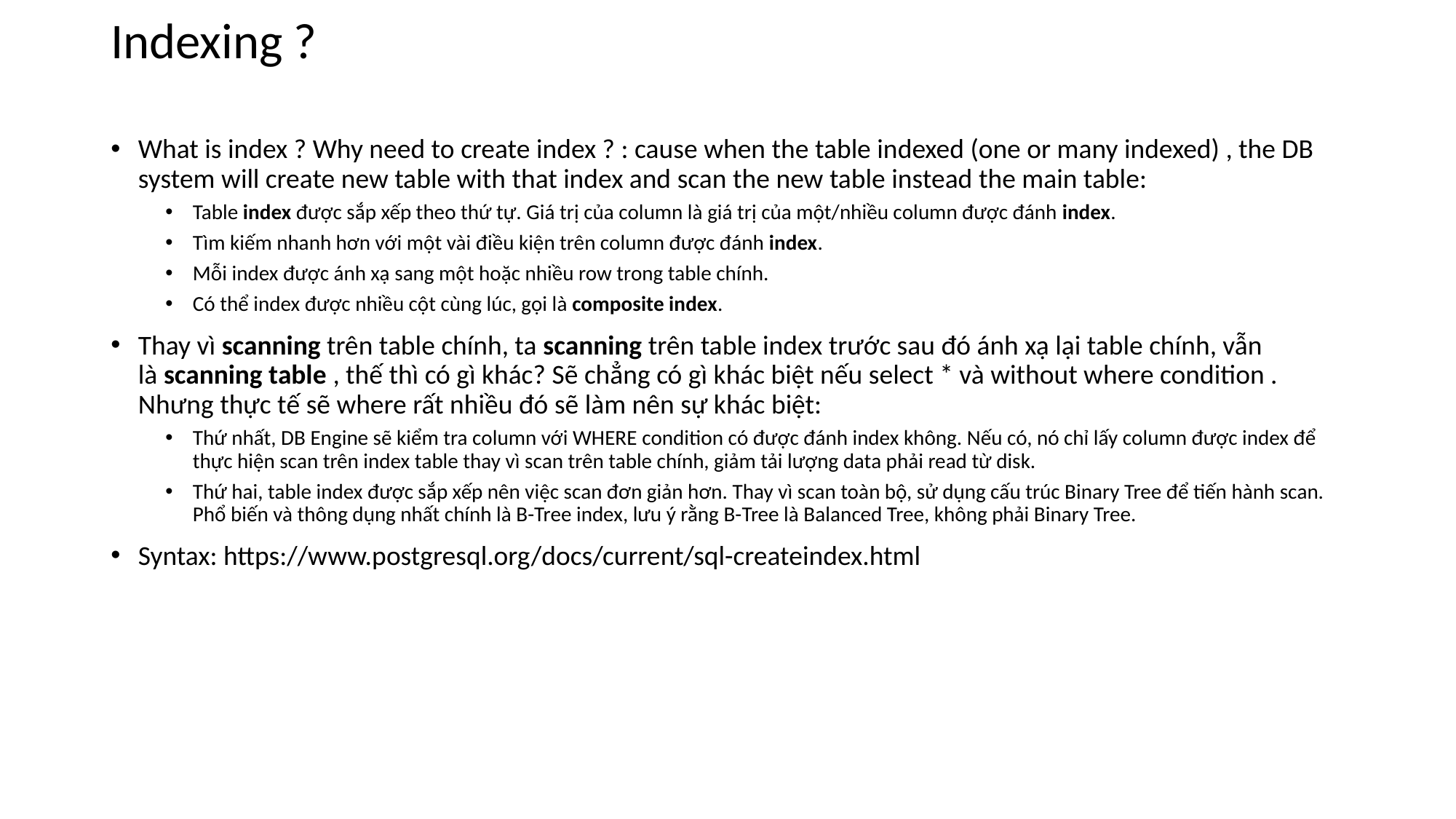

# Indexing ?
What is index ? Why need to create index ? : cause when the table indexed (one or many indexed) , the DB system will create new table with that index and scan the new table instead the main table:
Table index được sắp xếp theo thứ tự. Giá trị của column là giá trị của một/nhiều column được đánh index.
Tìm kiếm nhanh hơn với một vài điều kiện trên column được đánh index.
Mỗi index được ánh xạ sang một hoặc nhiều row trong table chính.
Có thể index được nhiều cột cùng lúc, gọi là composite index.
Thay vì scanning trên table chính, ta scanning trên table index trước sau đó ánh xạ lại table chính, vẫn là scanning table , thế thì có gì khác? Sẽ chẳng có gì khác biệt nếu select * và without where condition . Nhưng thực tế sẽ where rất nhiều đó sẽ làm nên sự khác biệt:
Thứ nhất, DB Engine sẽ kiểm tra column với WHERE condition có được đánh index không. Nếu có, nó chỉ lấy column được index để thực hiện scan trên index table thay vì scan trên table chính, giảm tải lượng data phải read từ disk.
Thứ hai, table index được sắp xếp nên việc scan đơn giản hơn. Thay vì scan toàn bộ, sử dụng cấu trúc Binary Tree để tiến hành scan. Phổ biến và thông dụng nhất chính là B-Tree index, lưu ý rằng B-Tree là Balanced Tree, không phải Binary Tree.
Syntax: https://www.postgresql.org/docs/current/sql-createindex.html